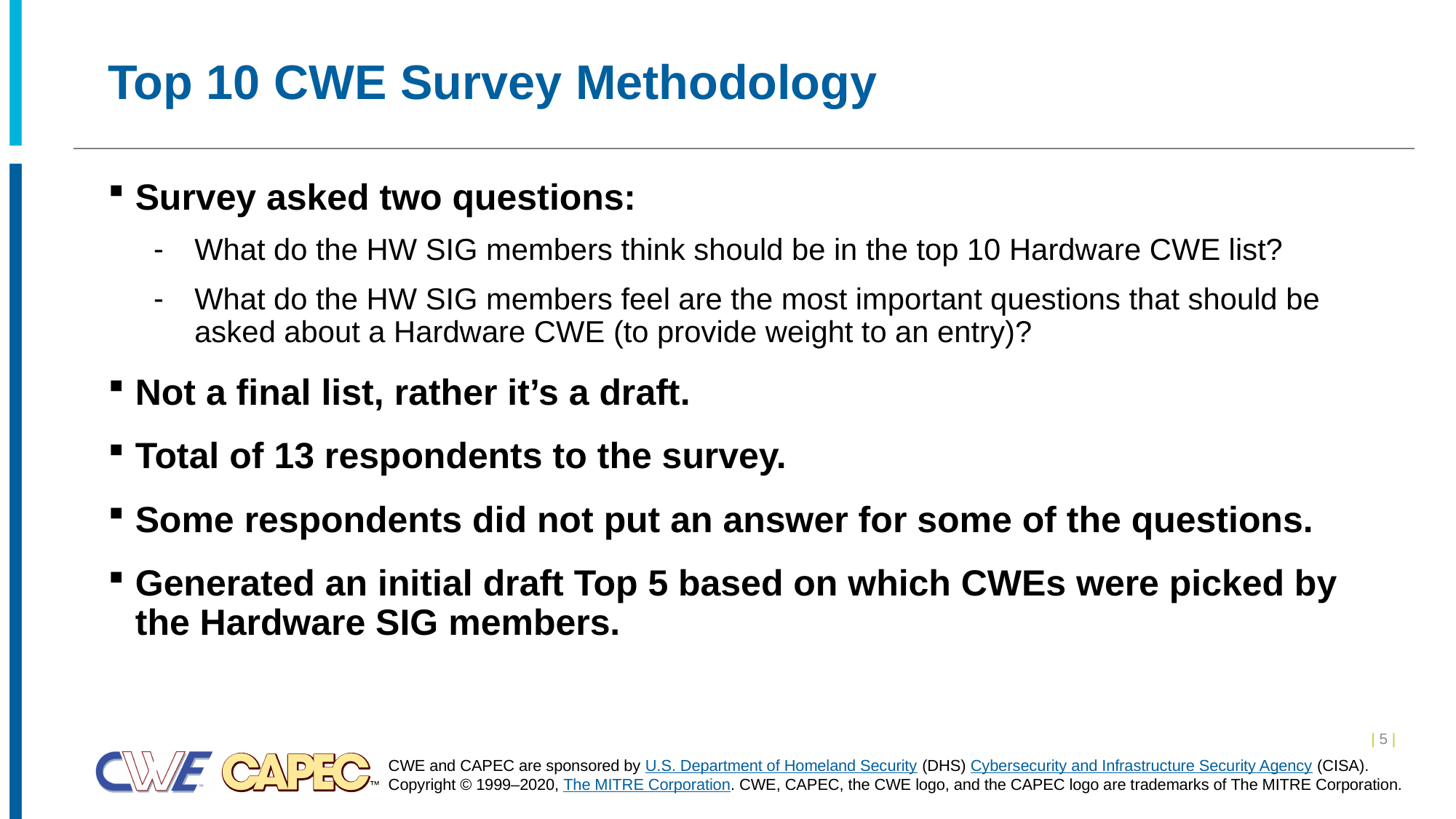

# Top 10 CWE Survey Methodology
Survey asked two questions:
What do the HW SIG members think should be in the top 10 Hardware CWE list?
What do the HW SIG members feel are the most important questions that should be asked about a Hardware CWE (to provide weight to an entry)?
Not a final list, rather it’s a draft.
Total of 13 respondents to the survey.
Some respondents did not put an answer for some of the questions.
Generated an initial draft Top 5 based on which CWEs were picked by the Hardware SIG members.
| 5 |